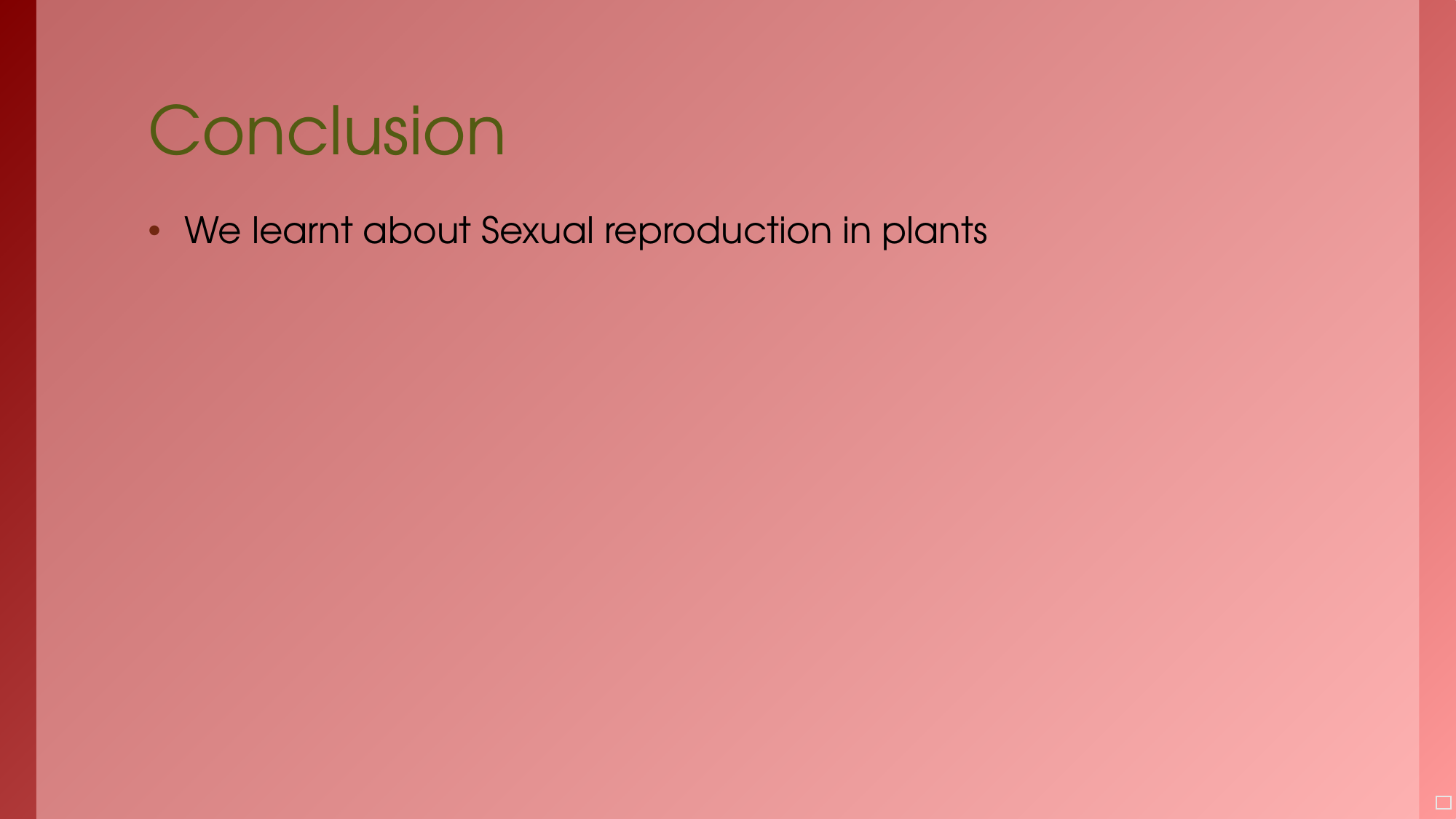

# Conclusion
We learnt about Sexual reproduction in plants